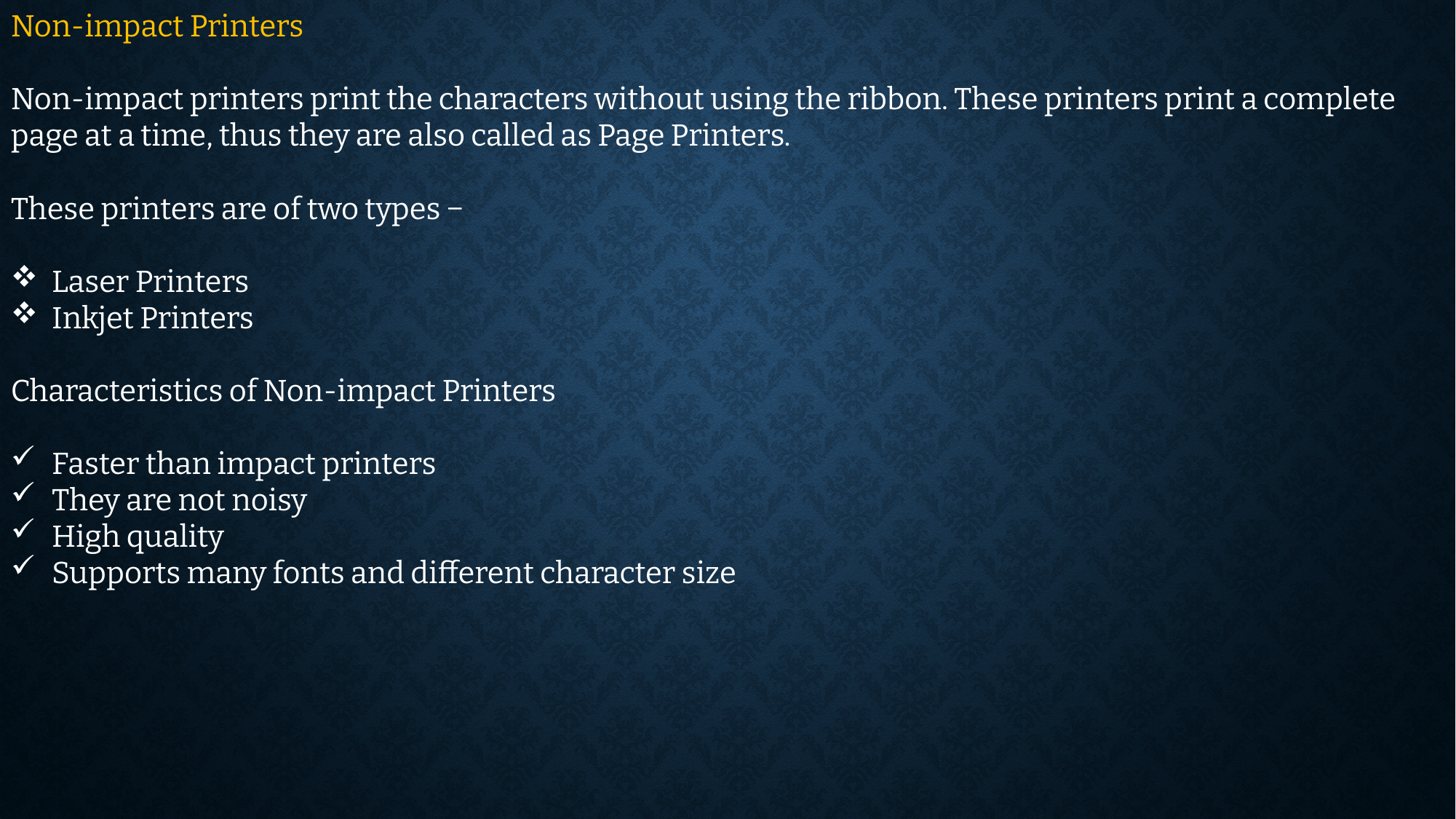

Non-impact Printers

Non-impact printers print the characters without using the ribbon. These printers print a complete page at a time, thus they are also called as Page Printers.

These printers are of two types −

Laser Printers
Inkjet Printers

Characteristics of Non-impact Printers

Faster than impact printers
They are not noisy
High quality
Supports many fonts and different character size